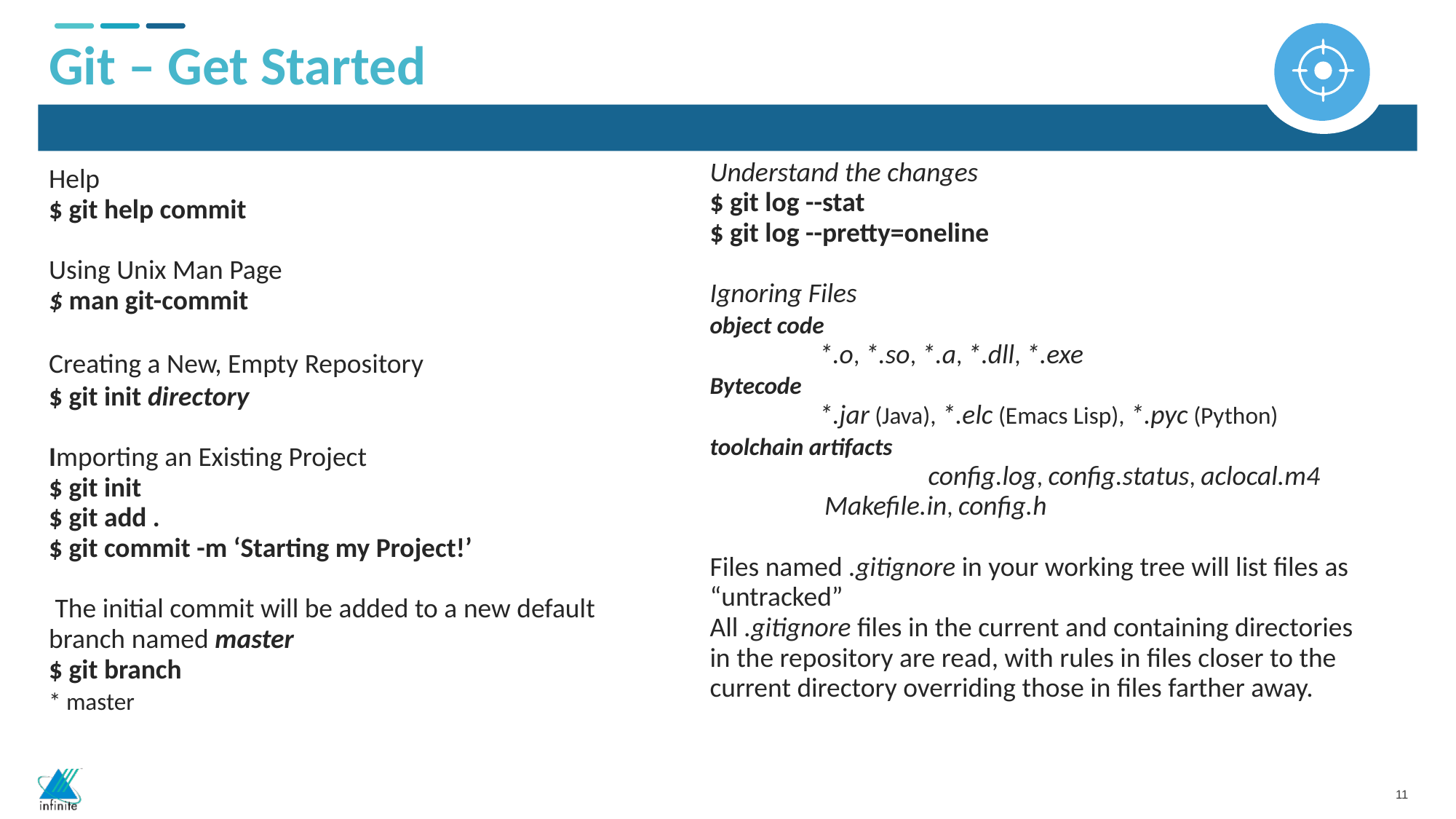

Git – Get Started

Understand the changes
$ git log --stat
$ git log --pretty=oneline

Ignoring Files
object code
	*.o, *.so, *.a, *.dll, *.exe
Bytecode
	*.jar (Java), *.elc (Emacs Lisp), *.pyc (Python)
toolchain artifacts
		config.log, config.status, aclocal.m4
                     Makefile.in, config.h

Files named .gitignore in your working tree will list files as “untracked”
All .gitignore files in the current and containing directories in the repository are read, with rules in files closer to the  current directory overriding those in files farther away.

Help
$ git help commit

Using Unix Man Page
$ man git-commit

Creating a New, Empty Repository
$ git init directory

Importing an Existing Project
$ git init
$ git add .
$ git commit -m ‘Starting my Project!’

 The initial commit will be added to a new default
branch named master
$ git branch
* master

MVP Phase